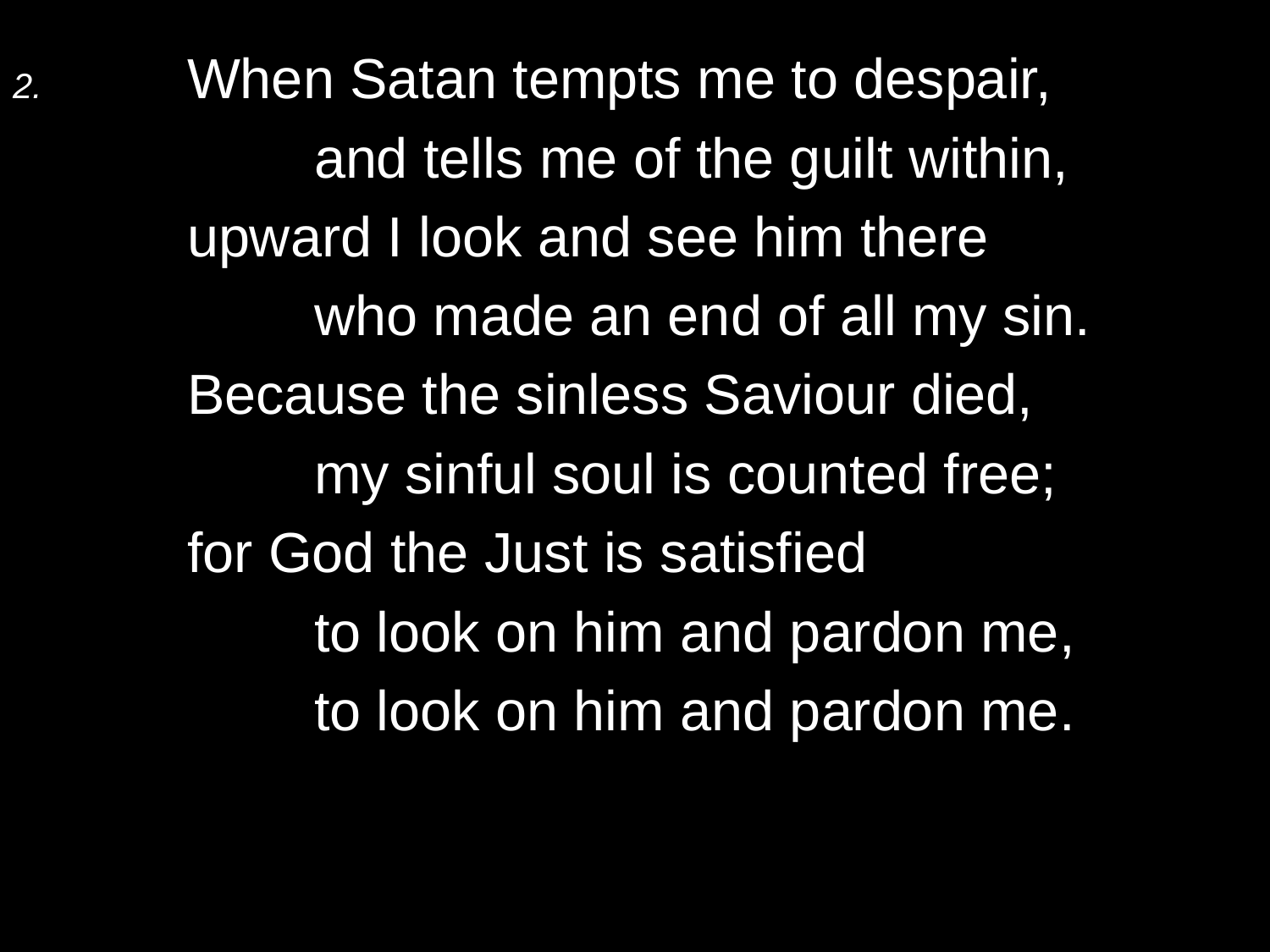

2.	When Satan tempts me to despair,
		and tells me of the guilt within,
	upward I look and see him there
		who made an end of all my sin.
	Because the sinless Saviour died,
		my sinful soul is counted free;
	for God the Just is satisfied
		to look on him and pardon me,
		to look on him and pardon me.